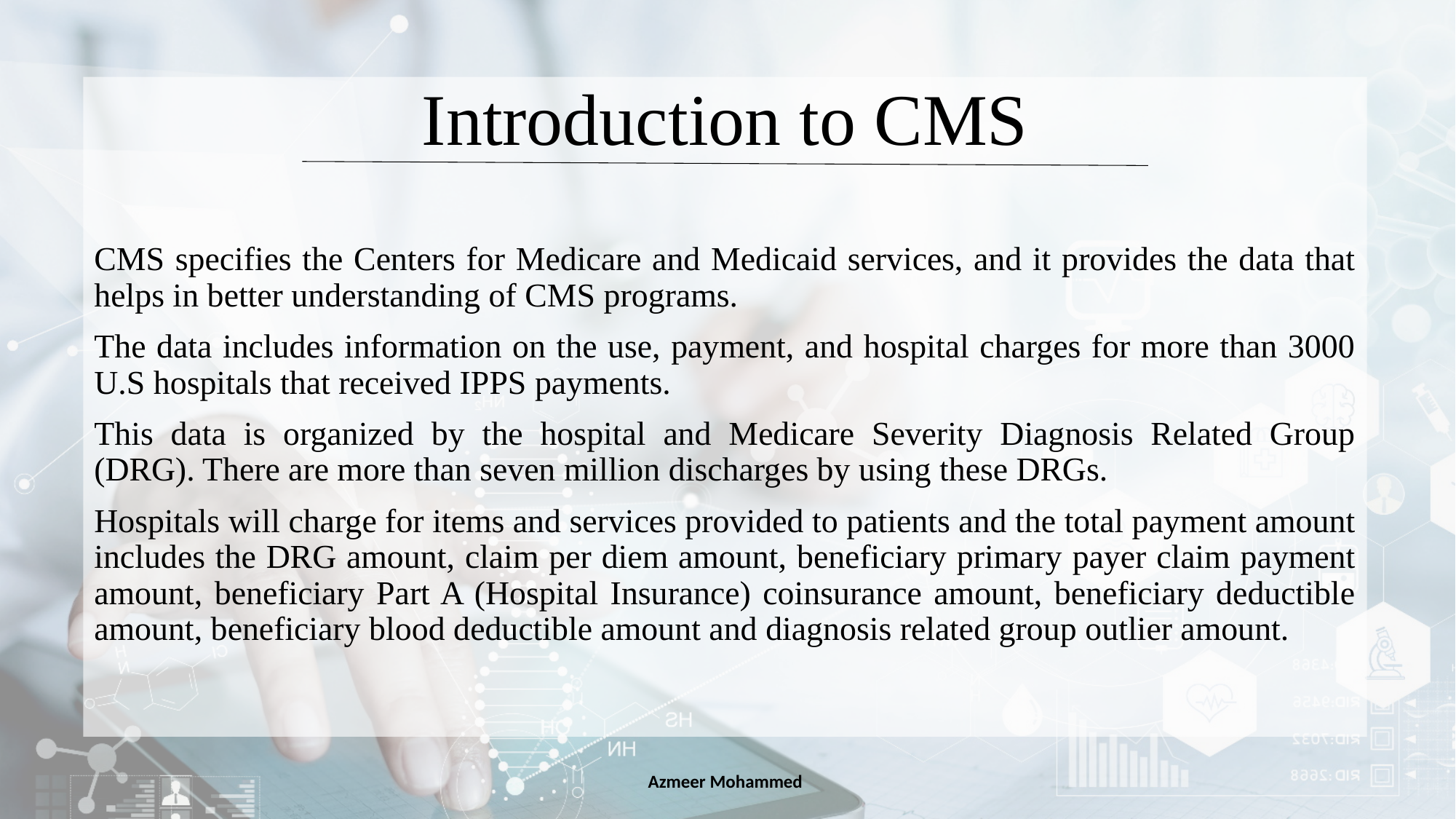

Introduction to CMS

CMS specifies the Centers for Medicare and Medicaid services, and it provides the data that helps in better understanding of CMS programs.
The data includes information on the use, payment, and hospital charges for more than 3000 U.S hospitals that received IPPS payments.
This data is organized by the hospital and Medicare Severity Diagnosis Related Group (DRG). There are more than seven million discharges by using these DRGs.
Hospitals will charge for items and services provided to patients and the total payment amount includes the DRG amount, claim per diem amount, beneficiary primary payer claim payment amount, beneficiary Part A (Hospital Insurance) coinsurance amount, beneficiary deductible amount, beneficiary blood deductible amount and diagnosis related group outlier amount.
Azmeer Mohammed